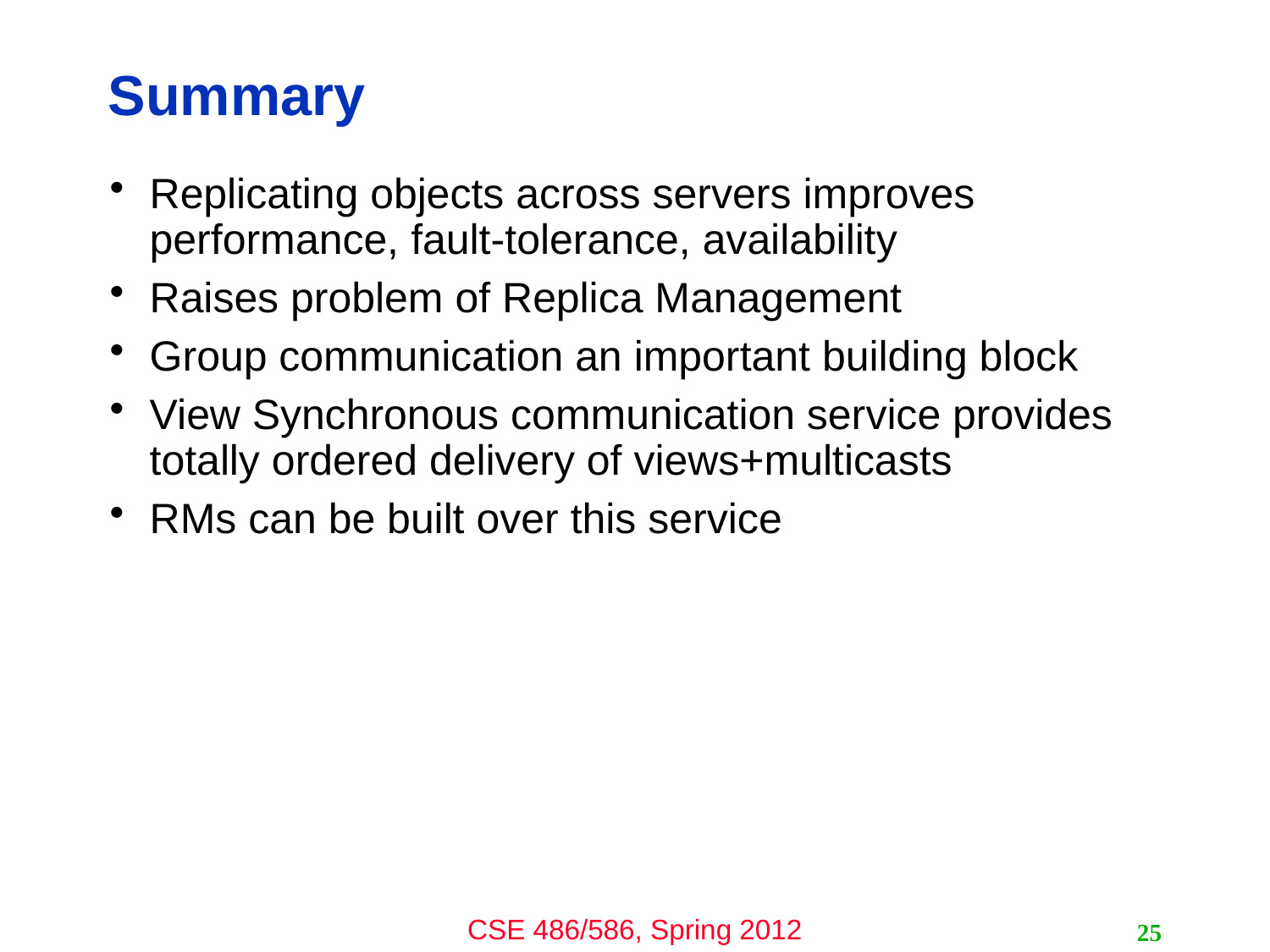

# Summary
Replicating objects across servers improves performance, fault-tolerance, availability
Raises problem of Replica Management
Group communication an important building block
View Synchronous communication service provides totally ordered delivery of views+multicasts
RMs can be built over this service
25